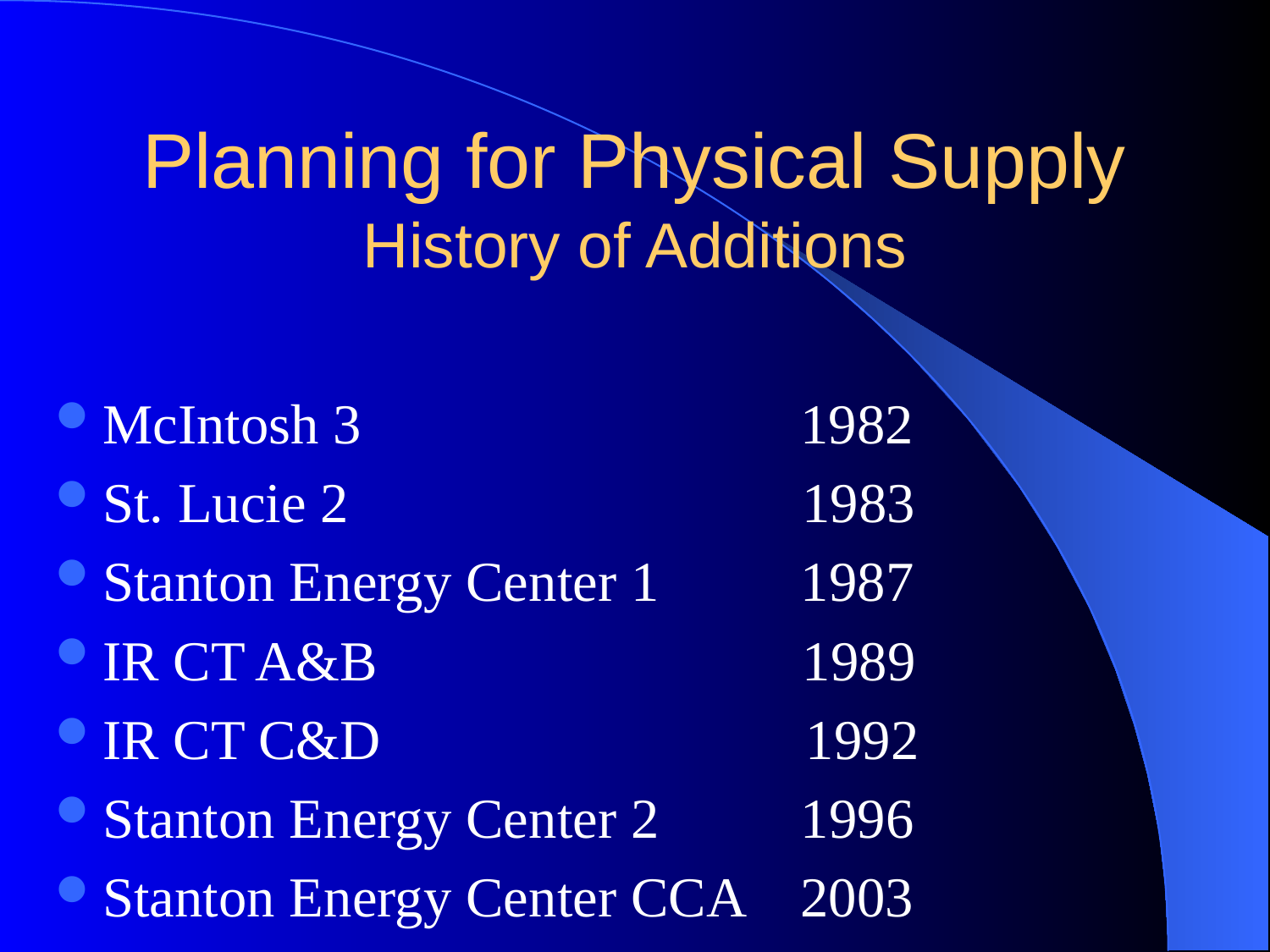

# Planning for Physical Supply History of Additions
McIntosh 3                               1982
St. Lucie 2                                1983
Stanton Energy Center 1          1987
IR CT A&B                              1989
IR CT C&D                              1992
Stanton Energy Center 2          1996
Stanton Energy Center CCA    2003